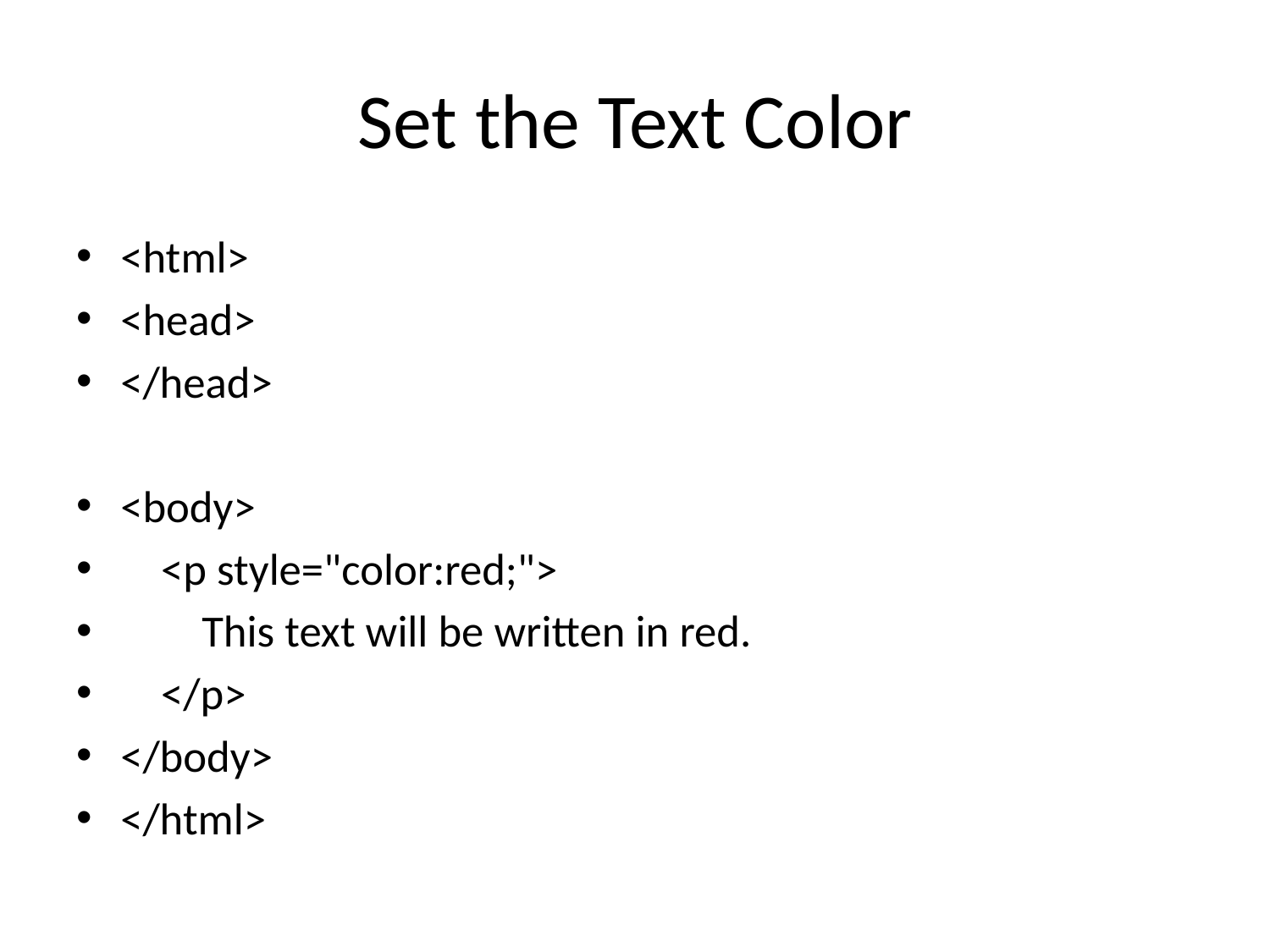

# Set the Text Color
<html>
<head>
</head>

<body>
    <p style="color:red;">
        This text will be written in red.
    </p>
</body>
</html>